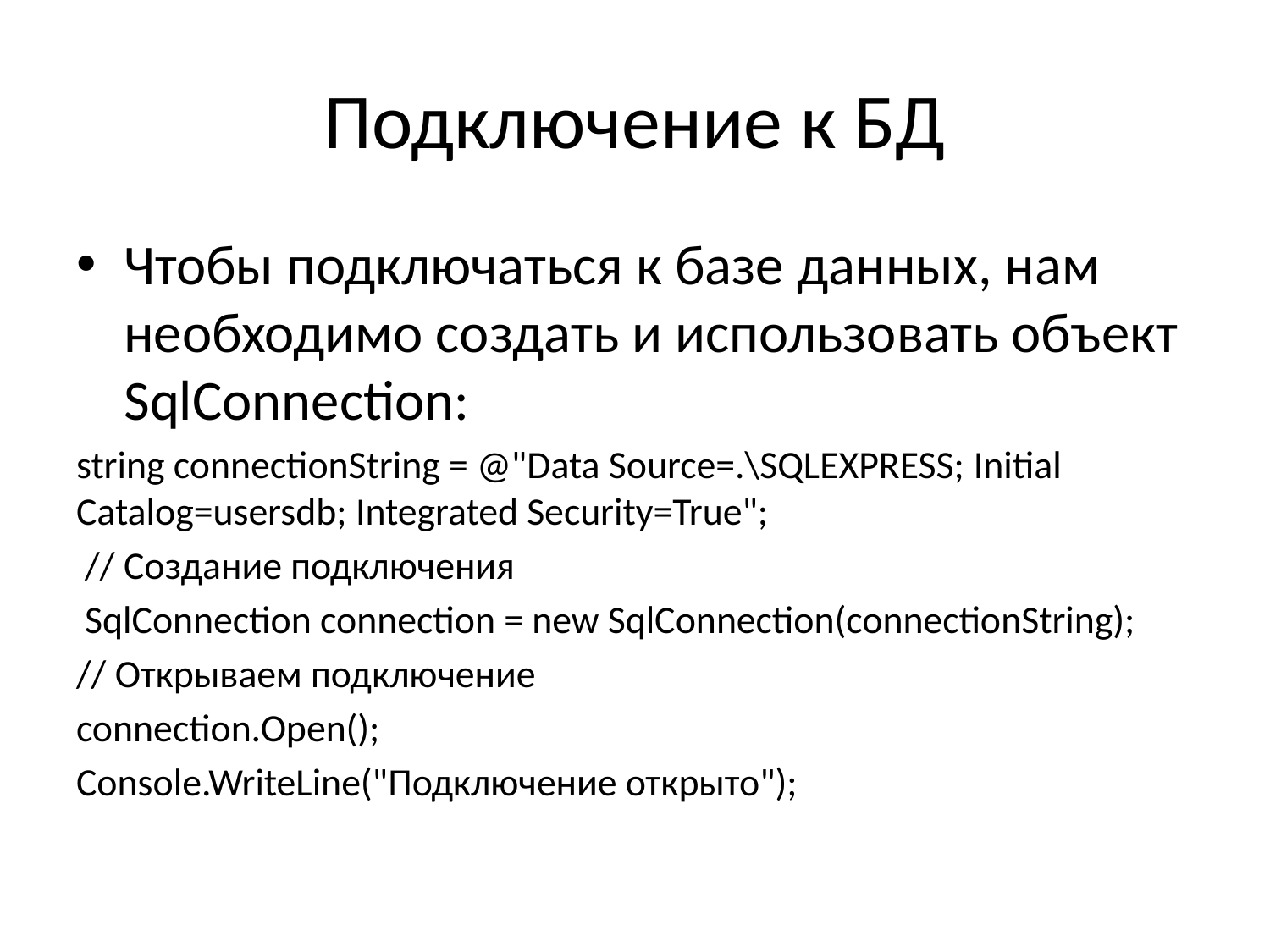

# Подключение к БД
Чтобы подключаться к базе данных, нам необходимо создать и использовать объект SqlConnection:
string connectionString = @"Data Source=.\SQLEXPRESS; Initial Catalog=usersdb; Integrated Security=True";
 // Создание подключения
 SqlConnection connection = new SqlConnection(connectionString);
// Открываем подключение
connection.Open();
Console.WriteLine("Подключение открыто");